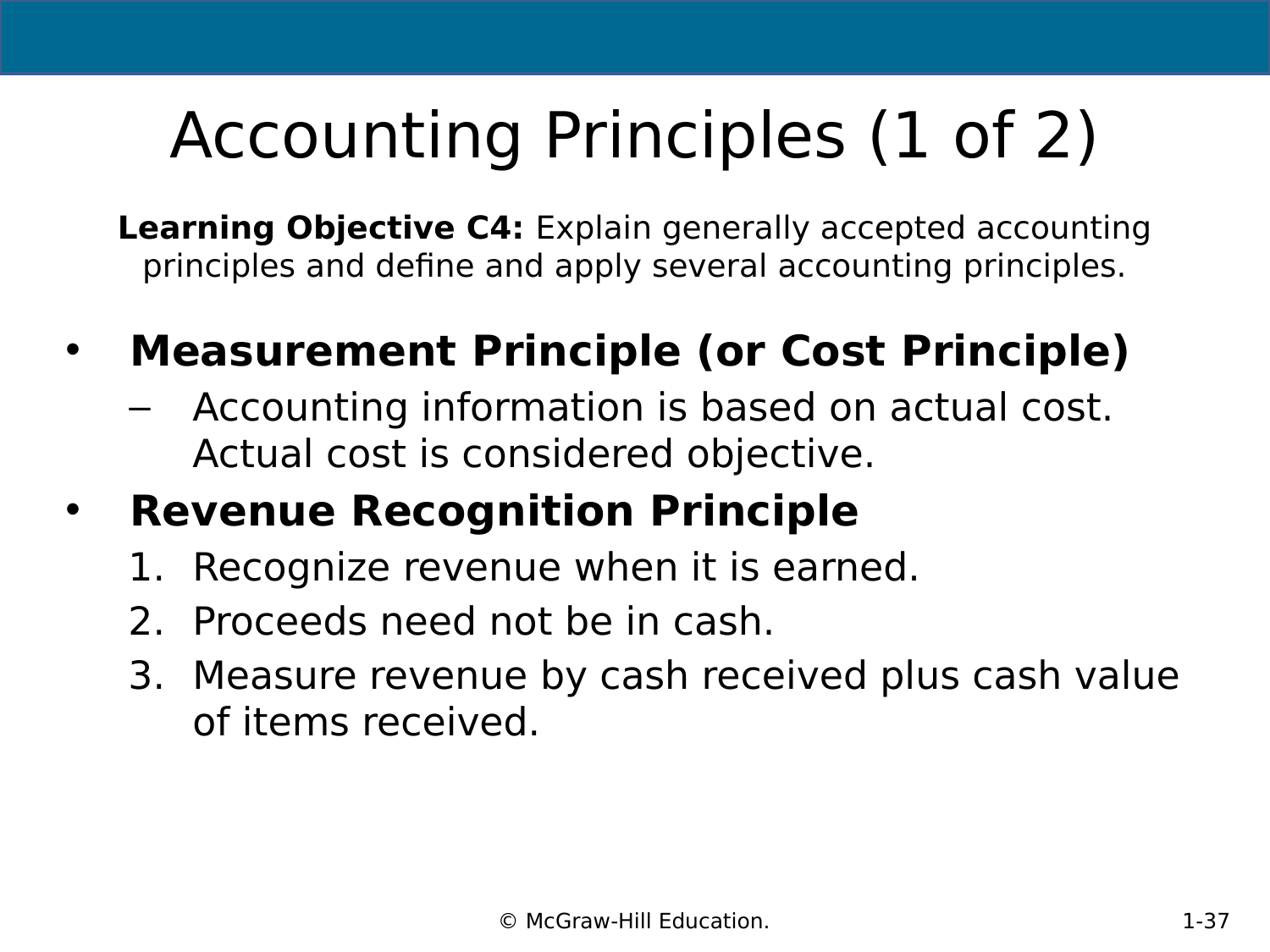

# Accounting Principles (1 of 2)
Learning Objective C4: Explain generally accepted accounting principles and define and apply several accounting principles.
Measurement Principle (or Cost Principle)
Accounting information is based on actual cost. Actual cost is considered objective.
Revenue Recognition Principle
Recognize revenue when it is earned.
Proceeds need not be in cash.
Measure revenue by cash received plus cash value of items received.